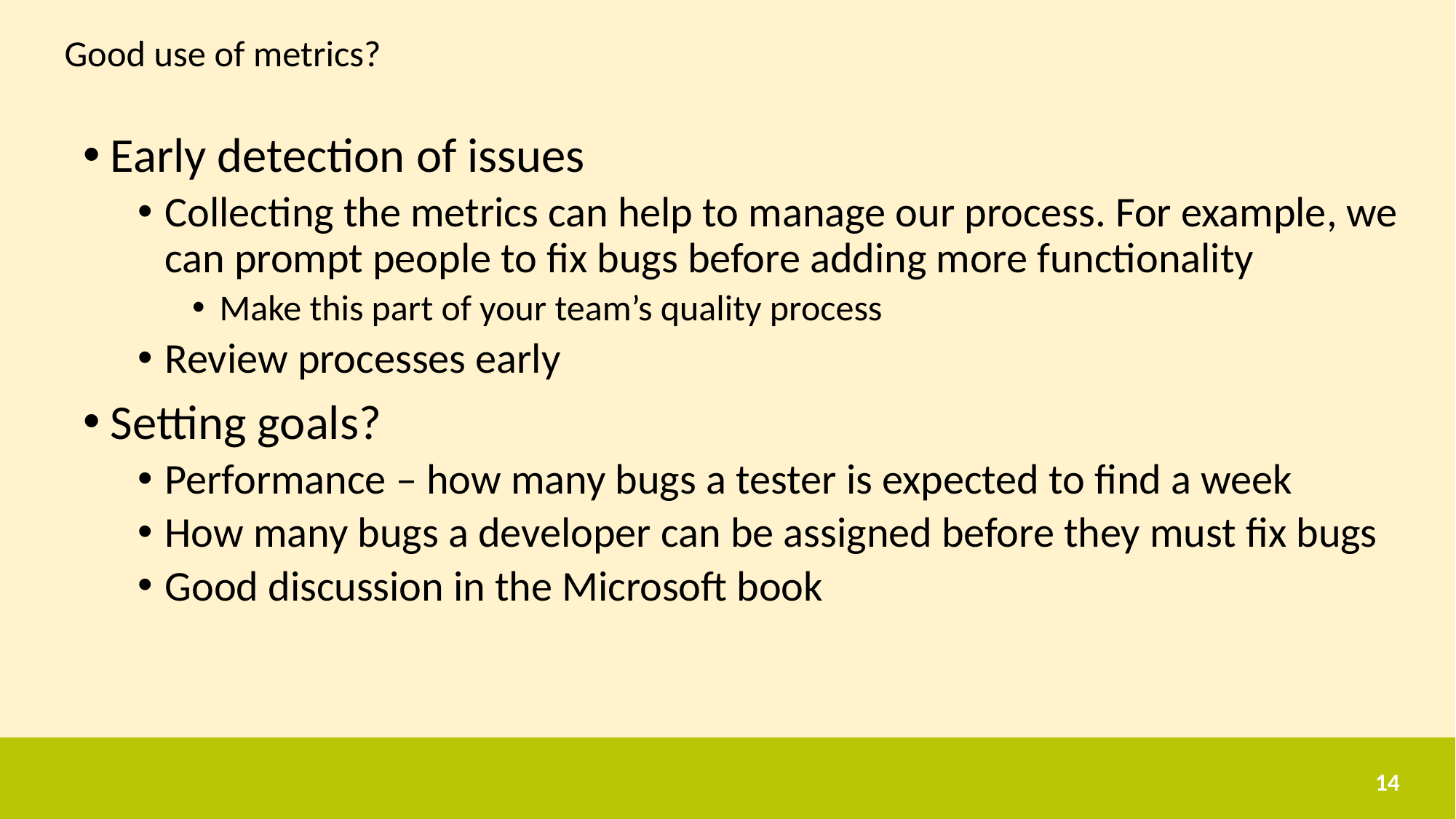

# Good use of metrics?
Early detection of issues
Collecting the metrics can help to manage our process. For example, we can prompt people to fix bugs before adding more functionality
Make this part of your team’s quality process
Review processes early
Setting goals?
Performance – how many bugs a tester is expected to find a week
How many bugs a developer can be assigned before they must fix bugs
Good discussion in the Microsoft book
14